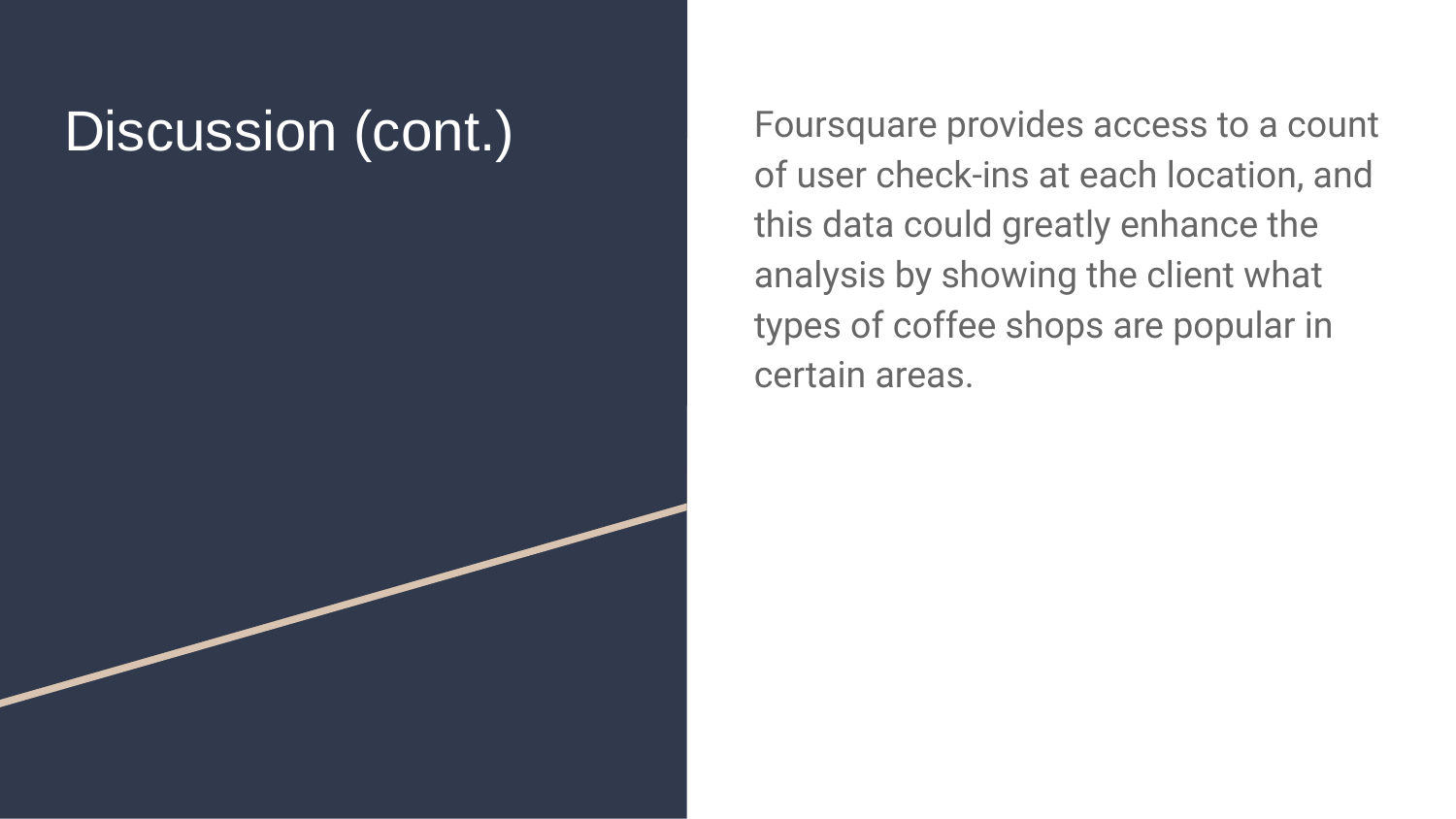

# Discussion (cont.)
Foursquare provides access to a count of user check-ins at each location, and this data could greatly enhance the analysis by showing the client what types of coffee shops are popular in certain areas.